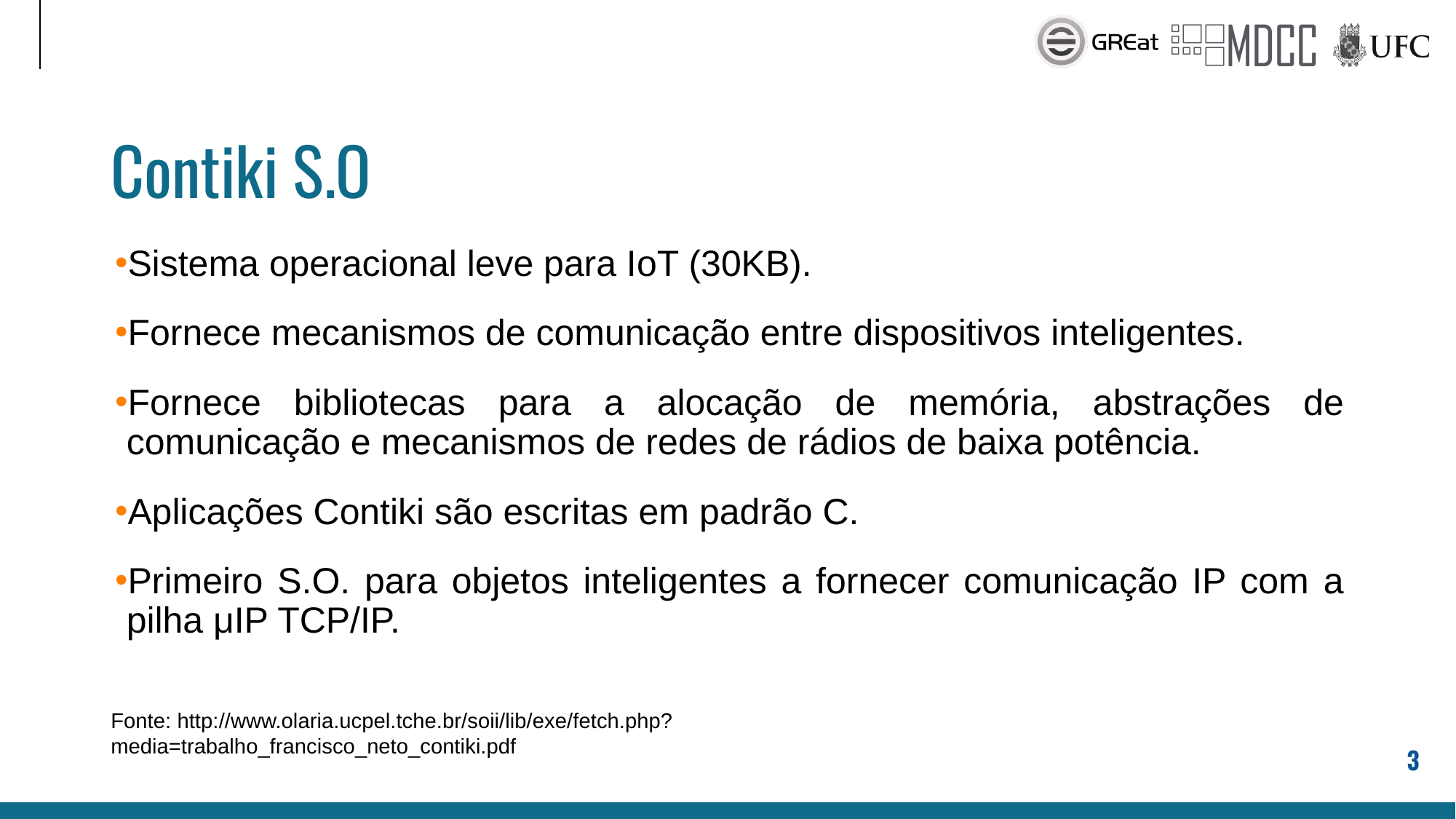

#
Contiki S.O
Sistema operacional leve para IoT (30KB).
Fornece mecanismos de comunicação entre dispositivos inteligentes.
Fornece bibliotecas para a alocação de memória, abstrações de comunicação e mecanismos de redes de rádios de baixa potência.
Aplicações Contiki são escritas em padrão C.
Primeiro S.O. para objetos inteligentes a fornecer comunicação IP com a pilha μIP TCP/IP.
Fonte: http://www.olaria.ucpel.tche.br/soii/lib/exe/fetch.php?media=trabalho_francisco_neto_contiki.pdf
3